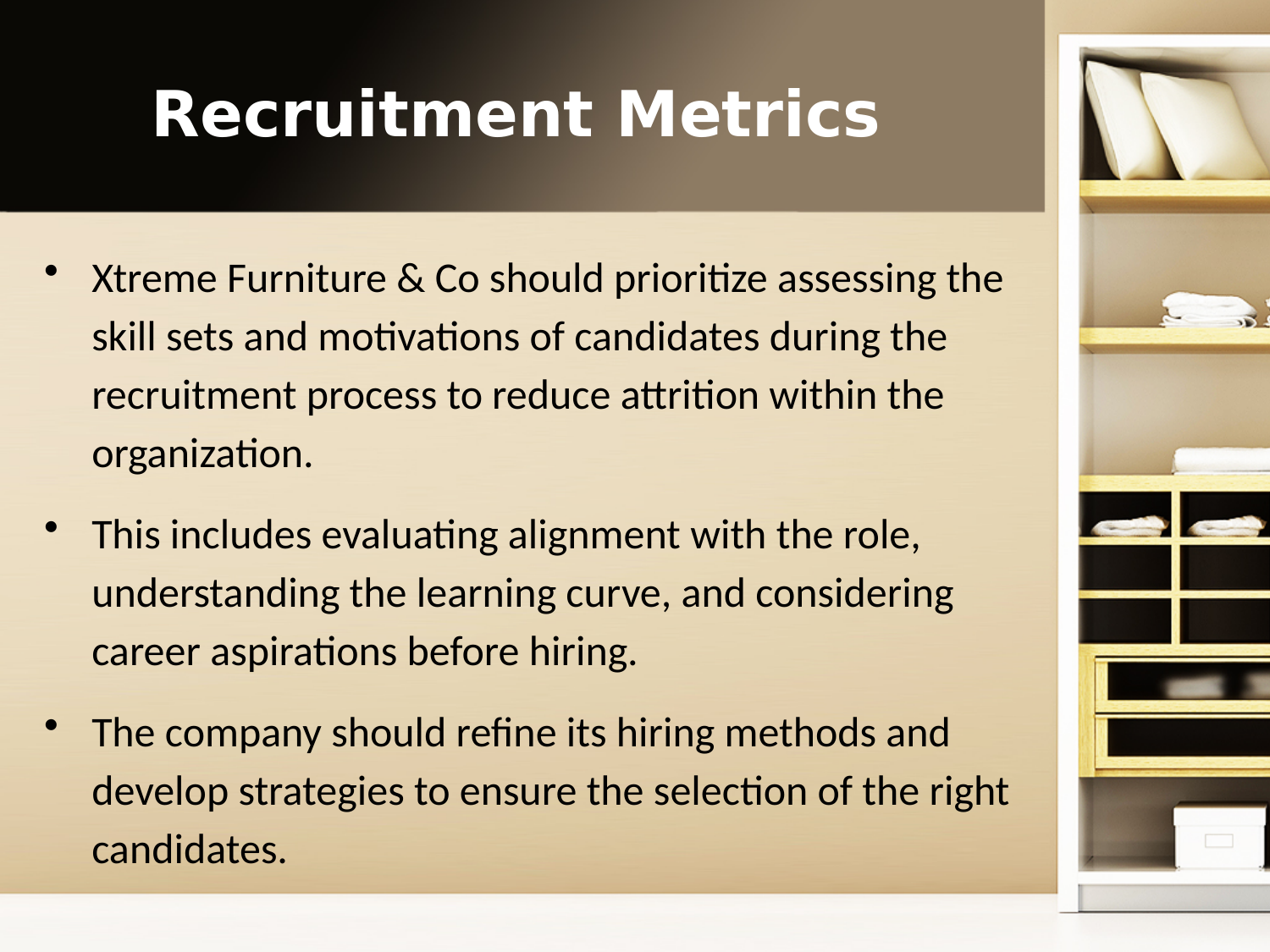

# Recruitment Metrics
Xtreme Furniture & Co should prioritize assessing the skill sets and motivations of candidates during the recruitment process to reduce attrition within the organization.
This includes evaluating alignment with the role, understanding the learning curve, and considering career aspirations before hiring.
The company should refine its hiring methods and develop strategies to ensure the selection of the right candidates.